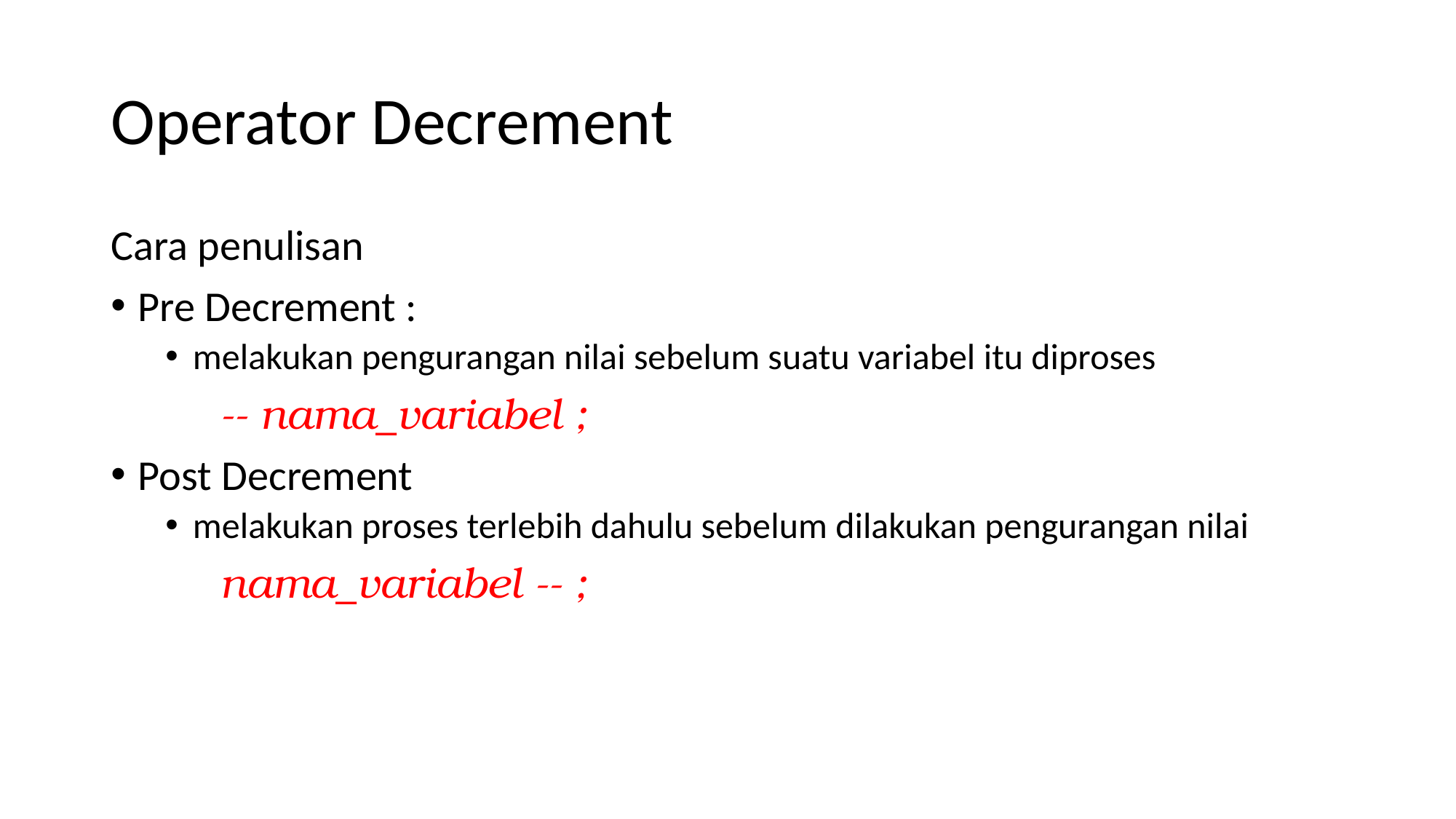

# Operator Decrement
Cara penulisan
Pre Decrement :
melakukan pengurangan nilai sebelum suatu variabel itu diproses
	-- nama_variabel ;
Post Decrement
melakukan proses terlebih dahulu sebelum dilakukan pengurangan nilai
	nama_variabel -- ;